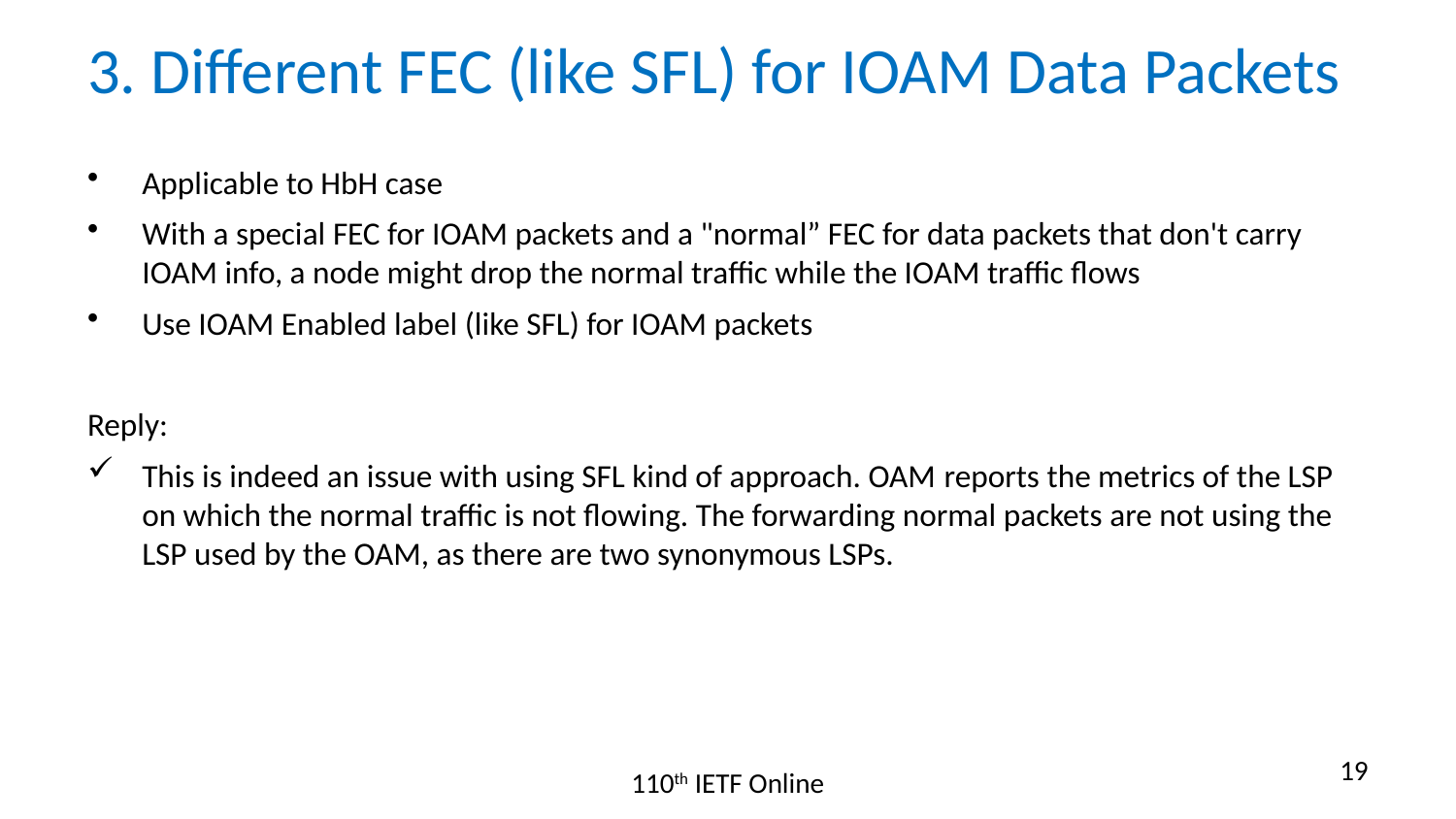

# 3. Different FEC (like SFL) for IOAM Data Packets
Applicable to HbH case
With a special FEC for IOAM packets and a "normal” FEC for data packets that don't carry IOAM info, a node might drop the normal traffic while the IOAM traffic flows
Use IOAM Enabled label (like SFL) for IOAM packets

Reply:
This is indeed an issue with using SFL kind of approach. OAM reports the metrics of the LSP on which the normal traffic is not flowing. The forwarding normal packets are not using the LSP used by the OAM, as there are two synonymous LSPs.

19
110th IETF Online